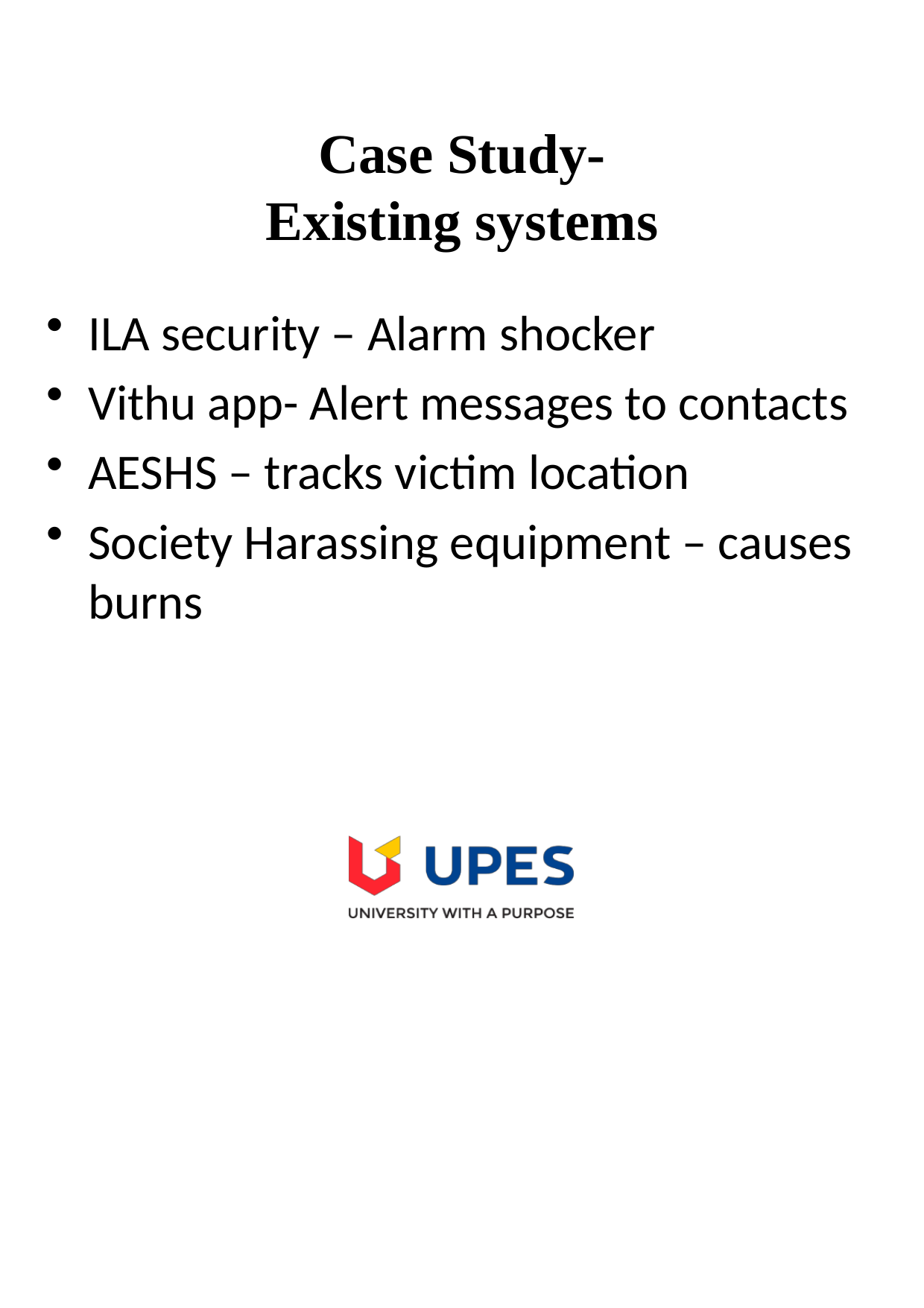

# Case Study- Existing systems
ILA security – Alarm shocker
Vithu app- Alert messages to contacts
AESHS – tracks victim location
Society Harassing equipment – causes burns